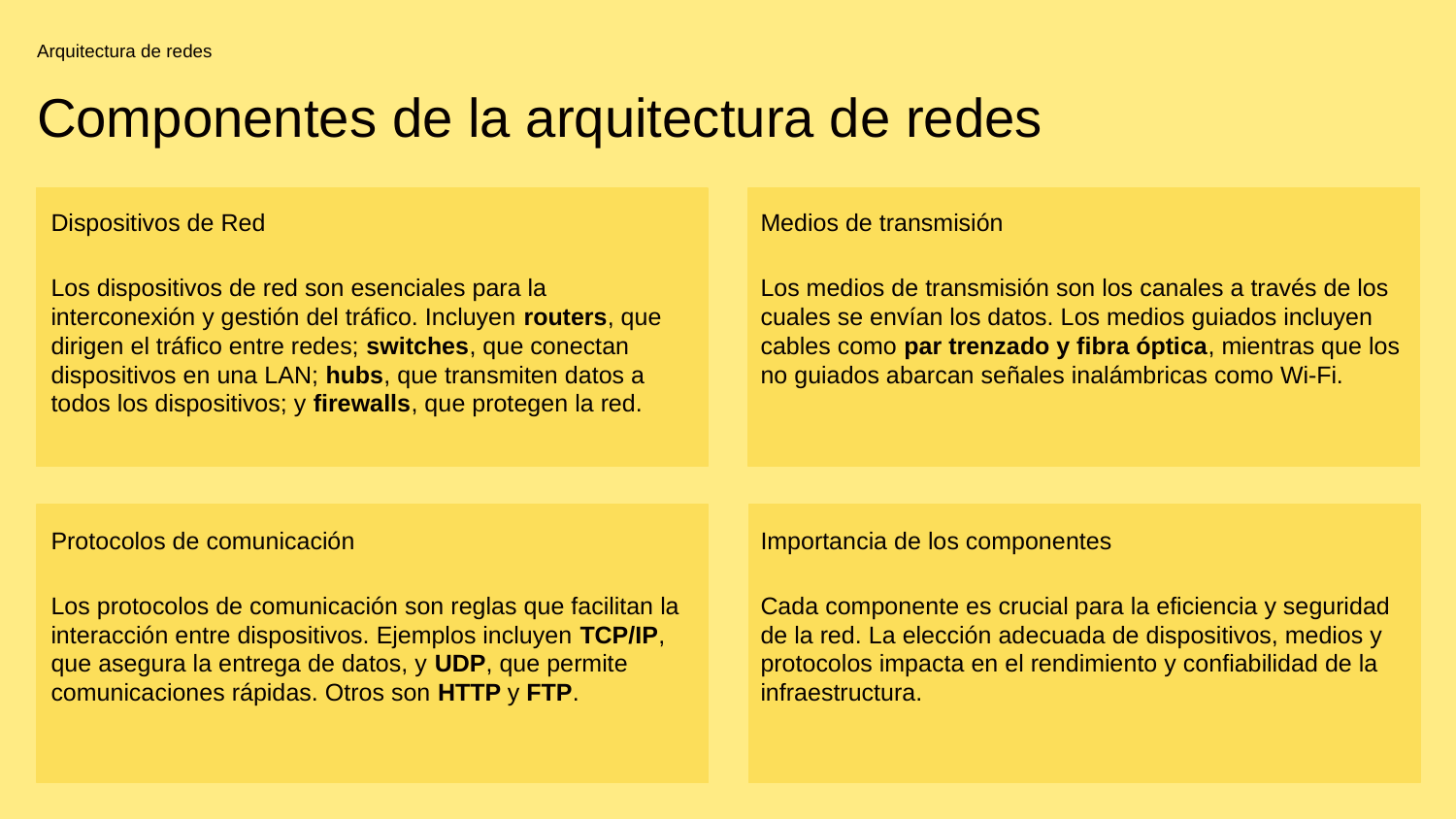

Arquitectura de redes
Componentes de la arquitectura de redes
Dispositivos de Red
Medios de transmisión
Los dispositivos de red son esenciales para la interconexión y gestión del tráfico. Incluyen routers, que dirigen el tráfico entre redes; switches, que conectan dispositivos en una LAN; hubs, que transmiten datos a todos los dispositivos; y firewalls, que protegen la red.
Los medios de transmisión son los canales a través de los cuales se envían los datos. Los medios guiados incluyen cables como par trenzado y fibra óptica, mientras que los no guiados abarcan señales inalámbricas como Wi-Fi.
Protocolos de comunicación
Importancia de los componentes
Los protocolos de comunicación son reglas que facilitan la interacción entre dispositivos. Ejemplos incluyen TCP/IP, que asegura la entrega de datos, y UDP, que permite comunicaciones rápidas. Otros son HTTP y FTP.
Cada componente es crucial para la eficiencia y seguridad de la red. La elección adecuada de dispositivos, medios y protocolos impacta en el rendimiento y confiabilidad de la infraestructura.